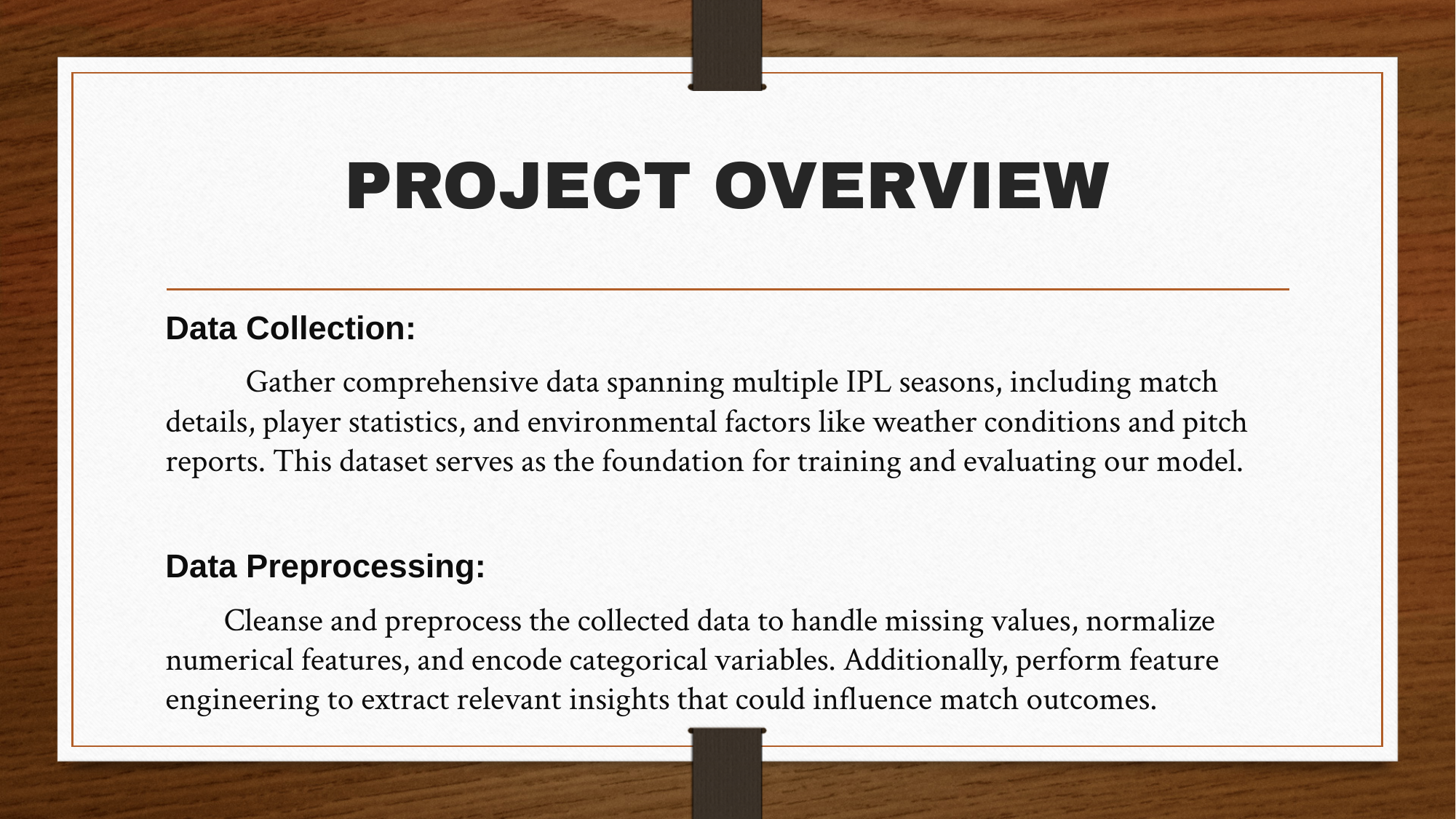

# PROJECT OVERVIEW
Data Collection:
           Gather comprehensive data spanning multiple IPL seasons, including match details, player statistics, and environmental factors like weather conditions and pitch reports. This dataset serves as the foundation for training and evaluating our model.

Data Preprocessing:
        Cleanse and preprocess the collected data to handle missing values, normalize numerical features, and encode categorical variables. Additionally, perform feature engineering to extract relevant insights that could influence match outcomes.